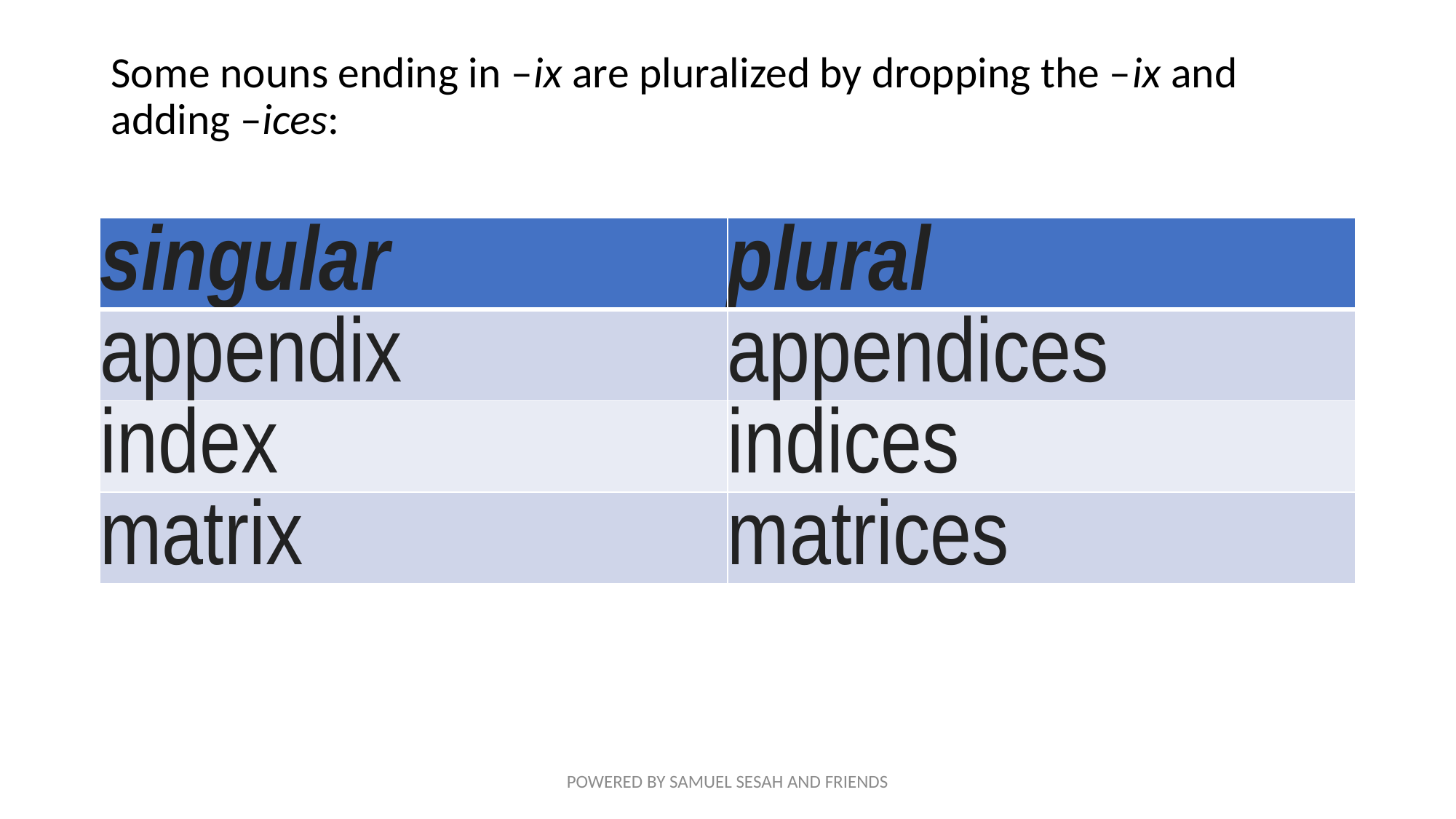

# Some nouns ending in –ix are pluralized by dropping the –ix and adding –ices:
| singular | plural |
| --- | --- |
| appendix | appendices |
| index | indices |
| matrix | matrices |
POWERED BY SAMUEL SESAH AND FRIENDS